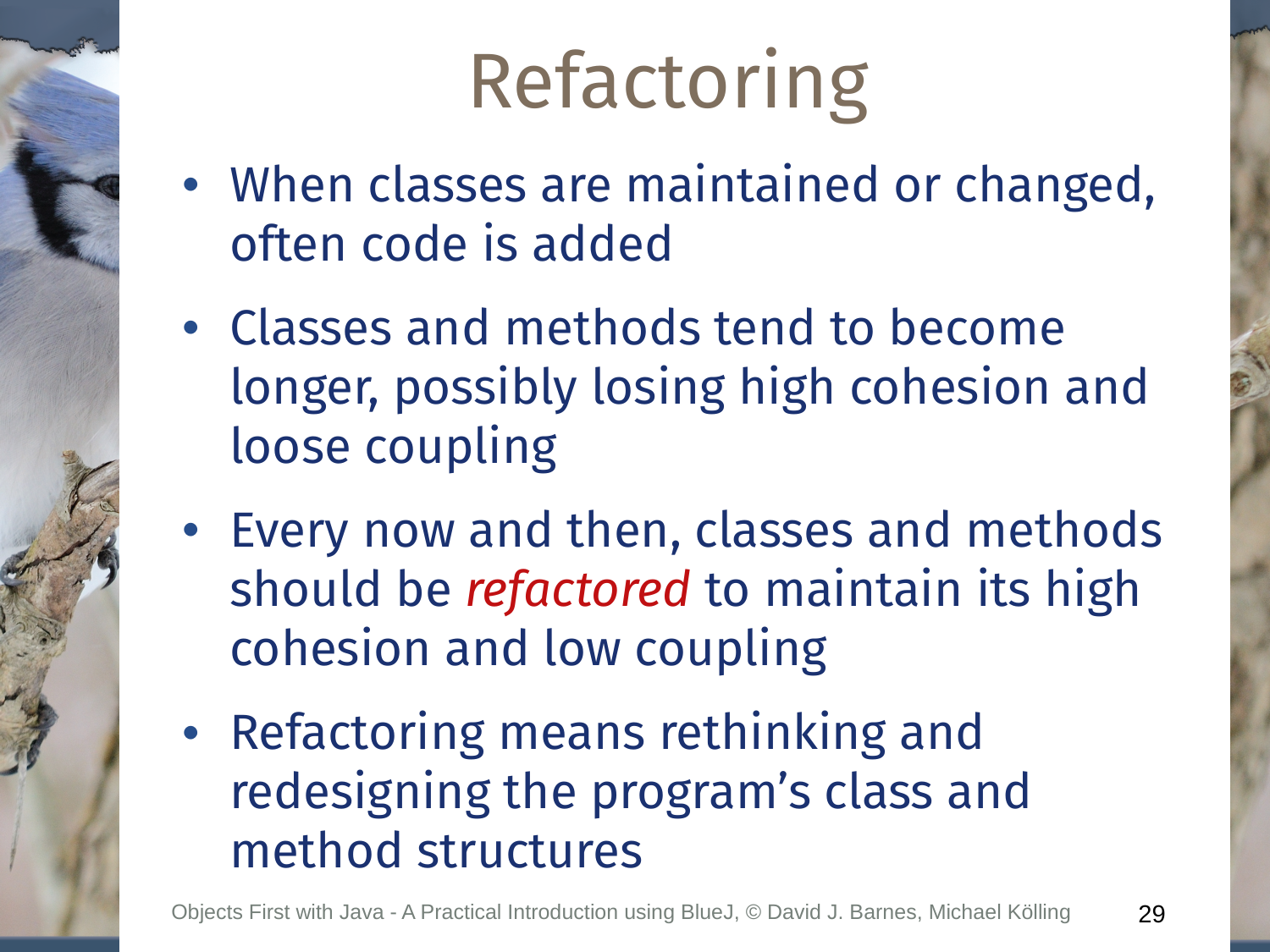

Refactoring
When classes are maintained or changed, often code is added
Classes and methods tend to become longer, possibly losing high cohesion and loose coupling
Every now and then, classes and methods should be refactored to maintain its high cohesion and low coupling
Refactoring means rethinking and redesigning the program’s class and method structures
Objects First with Java - A Practical Introduction using BlueJ, © David J. Barnes, Michael Kölling